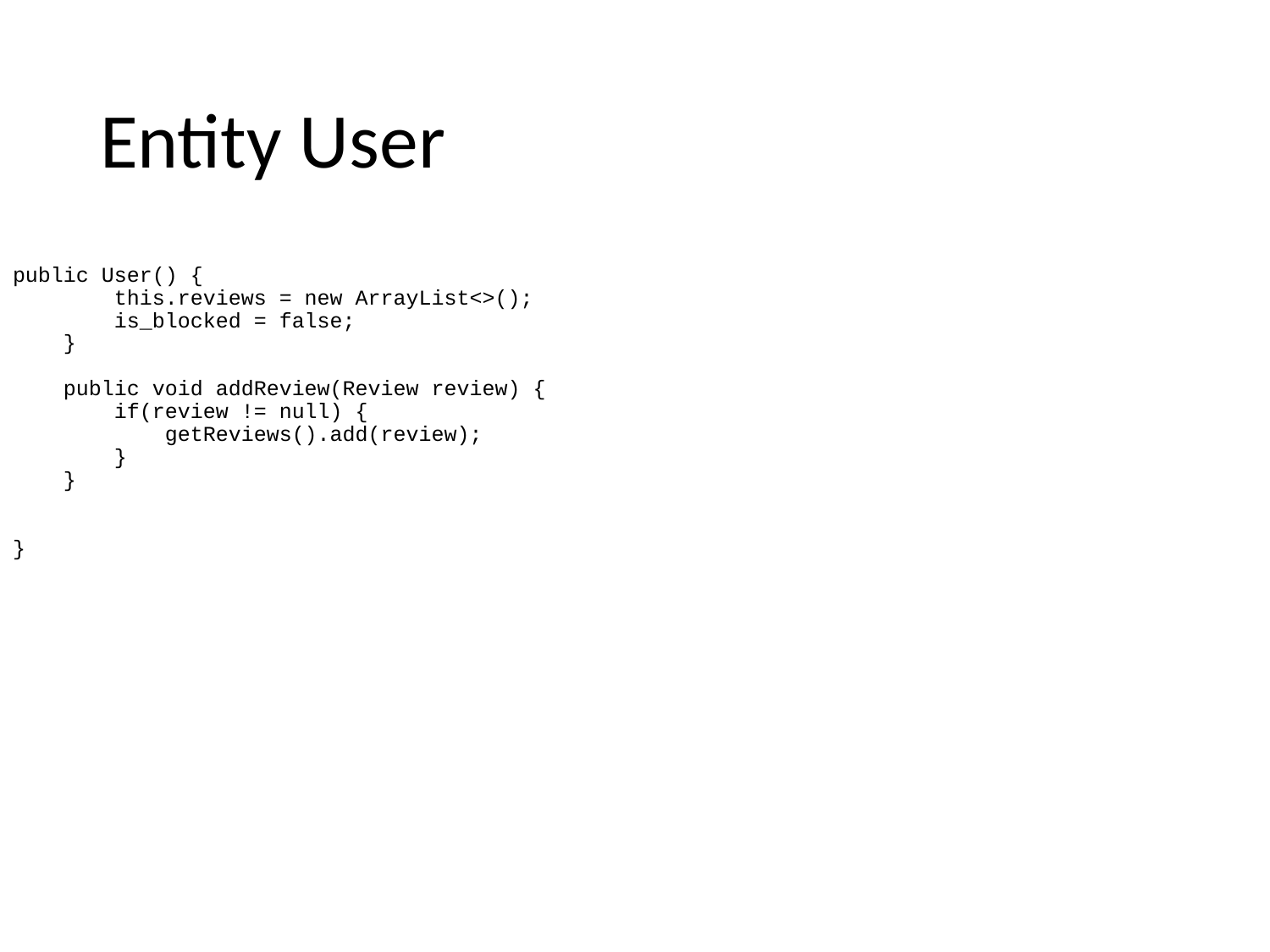

# Entity User
public User() {
        this.reviews = new ArrayList<>();
        is_blocked = false;
    }
    public void addReview(Review review) {
        if(review != null) {
            getReviews().add(review);
        }
    }
}